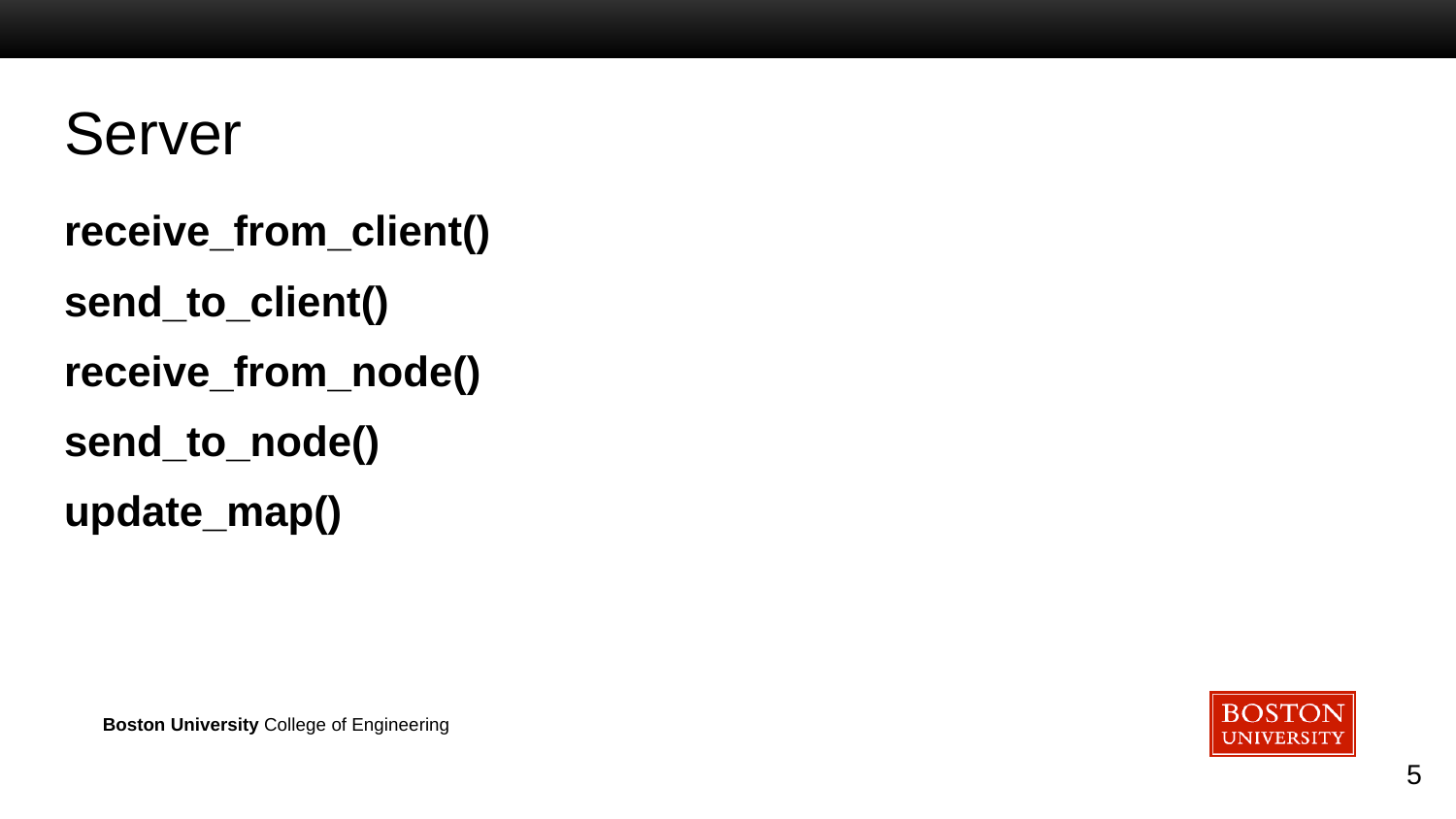

# Server
receive_from_client()
send_to_client()
receive_from_node()
send_to_node()
update_map()
5